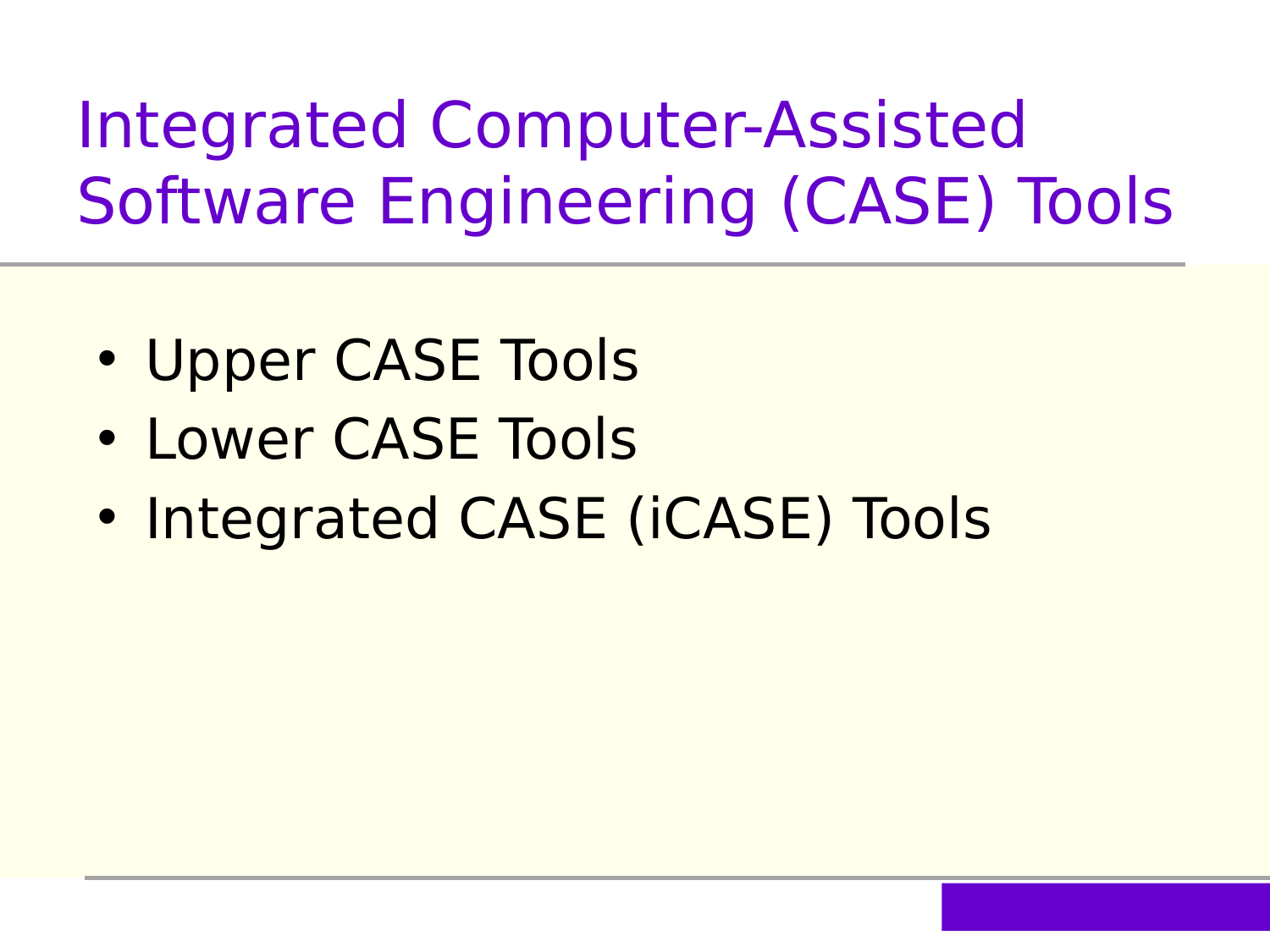

Integrated Computer-Assisted Software Engineering (CASE) Tools
Upper CASE Tools
Lower CASE Tools
Integrated CASE (iCASE) Tools